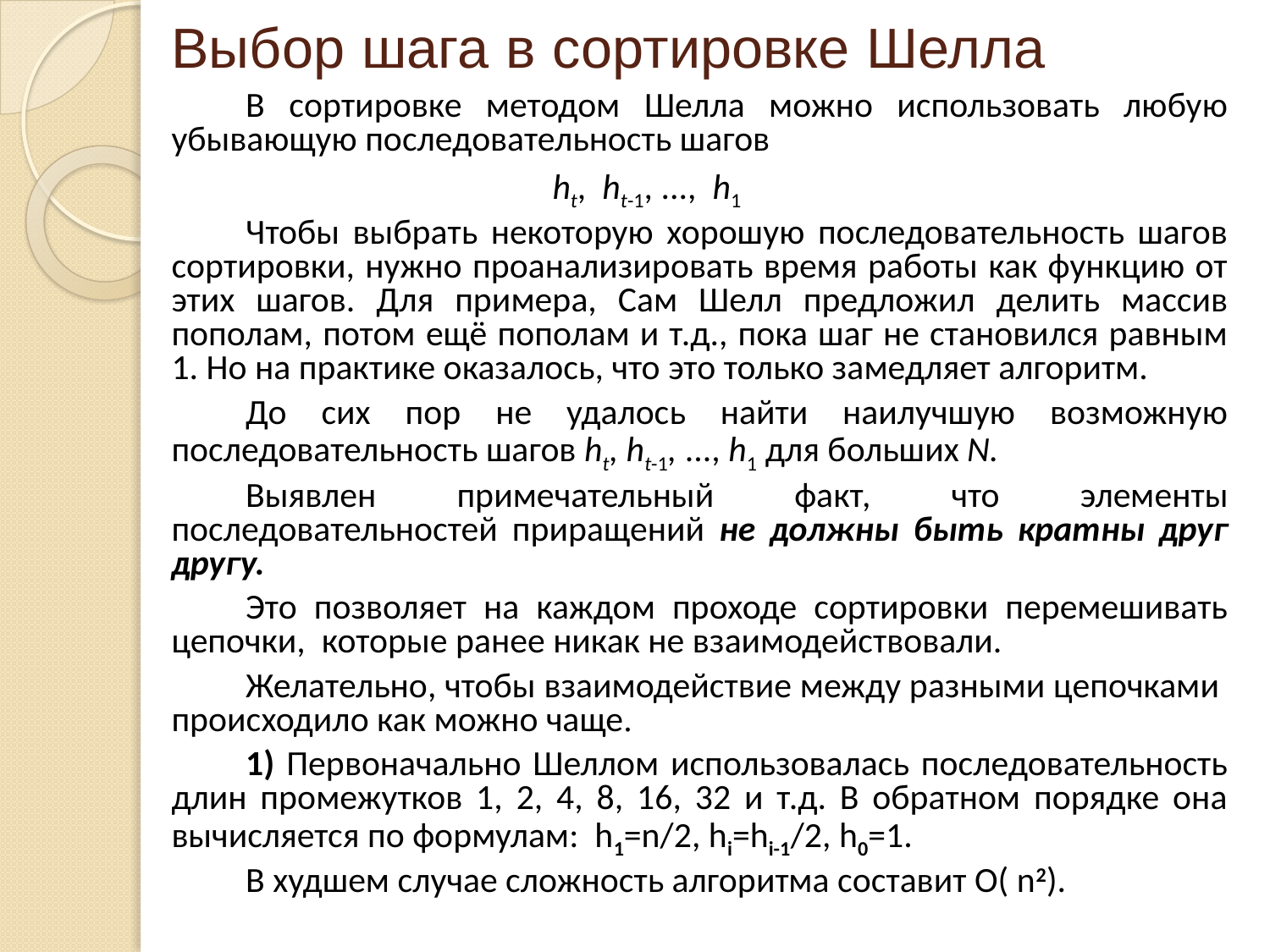

# Выбор шага в сортировке Шелла
В сортировке методом Шелла можно использовать любую убывающую последовательность шагов
			ht,  ht-1, ...,  h1
Чтобы выбрать некоторую хорошую последовательность шагов сортировки, нужно проанализировать время работы как функцию от этих шагов. Для примера, Сам Шелл предложил делить массив пополам, потом ещё пополам и т.д., пока шаг не становился равным 1. Но на практике оказалось, что это только замедляет алгоритм.
До сих пор не удалось найти наилучшую возможную последовательность шагов ht, ht-1, ..., h1 для больших N.
Выявлен примечательный факт, что элементы последовательностей приращений не должны быть кратны друг другу.
Это позволяет на каждом проходе сортировки перемешивать цепочки,  которые ранее никак не взаимодействовали.
Желательно, чтобы взаимодействие между разными цепочками  происходило как можно чаще.
1) Первоначально Шеллом использовалась последовательность длин промежутков 1, 2, 4, 8, 16, 32 и т.д. В обратном порядке она вычисляется по формулам:  h1=n/2, hi=hi-1/2, h0=1.
В худшем случае сложность алгоритма составит O( n2).